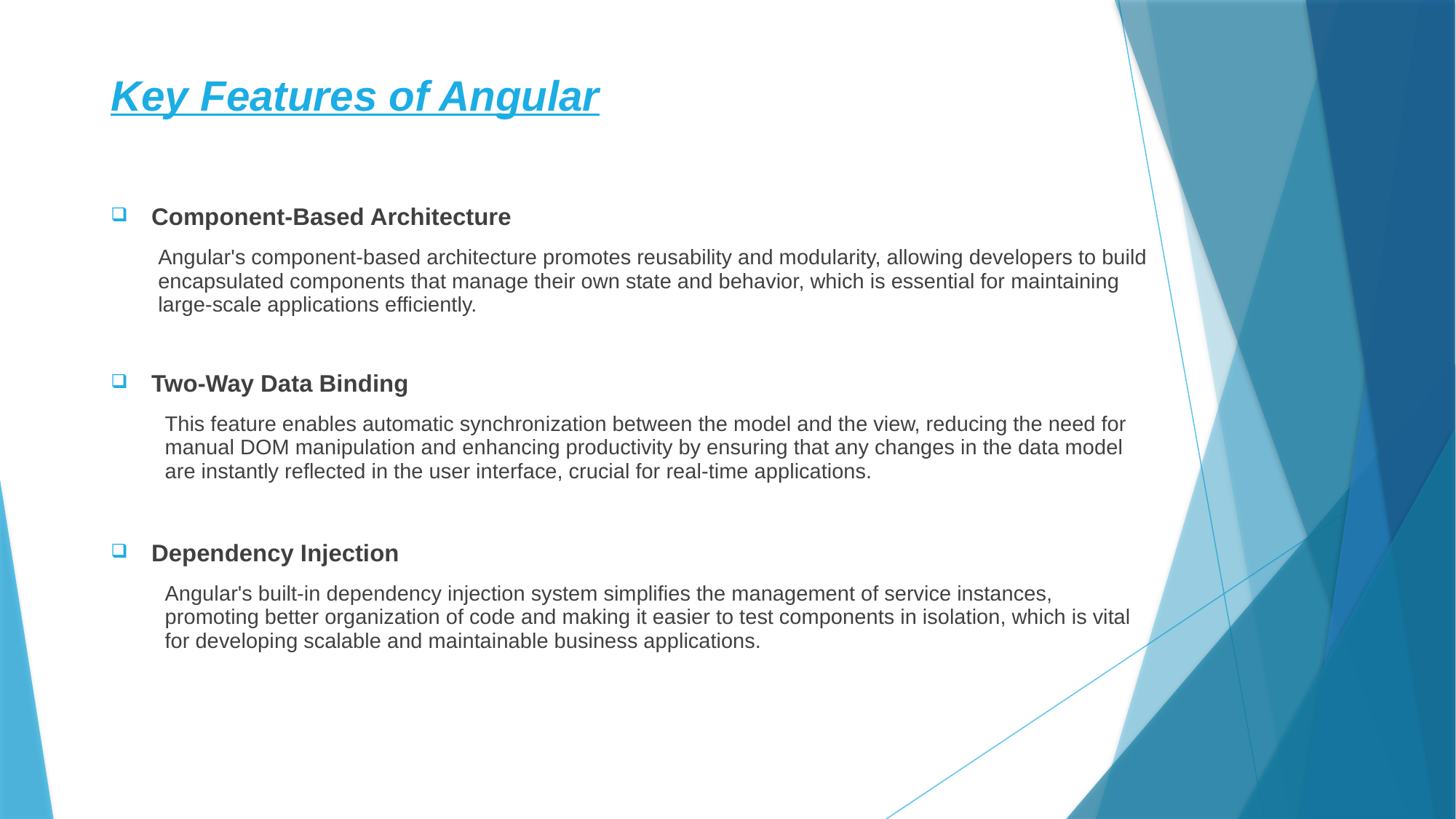

# Key Features of Angular
Component-Based Architecture
Angular's component-based architecture promotes reusability and modularity, allowing developers to build encapsulated components that manage their own state and behavior, which is essential for maintaining large-scale applications efficiently.

Two-Way Data Binding
This feature enables automatic synchronization between the model and the view, reducing the need for manual DOM manipulation and enhancing productivity by ensuring that any changes in the data model are instantly reflected in the user interface, crucial for real-time applications.

Dependency Injection
Angular's built-in dependency injection system simplifies the management of service instances, promoting better organization of code and making it easier to test components in isolation, which is vital for developing scalable and maintainable business applications.